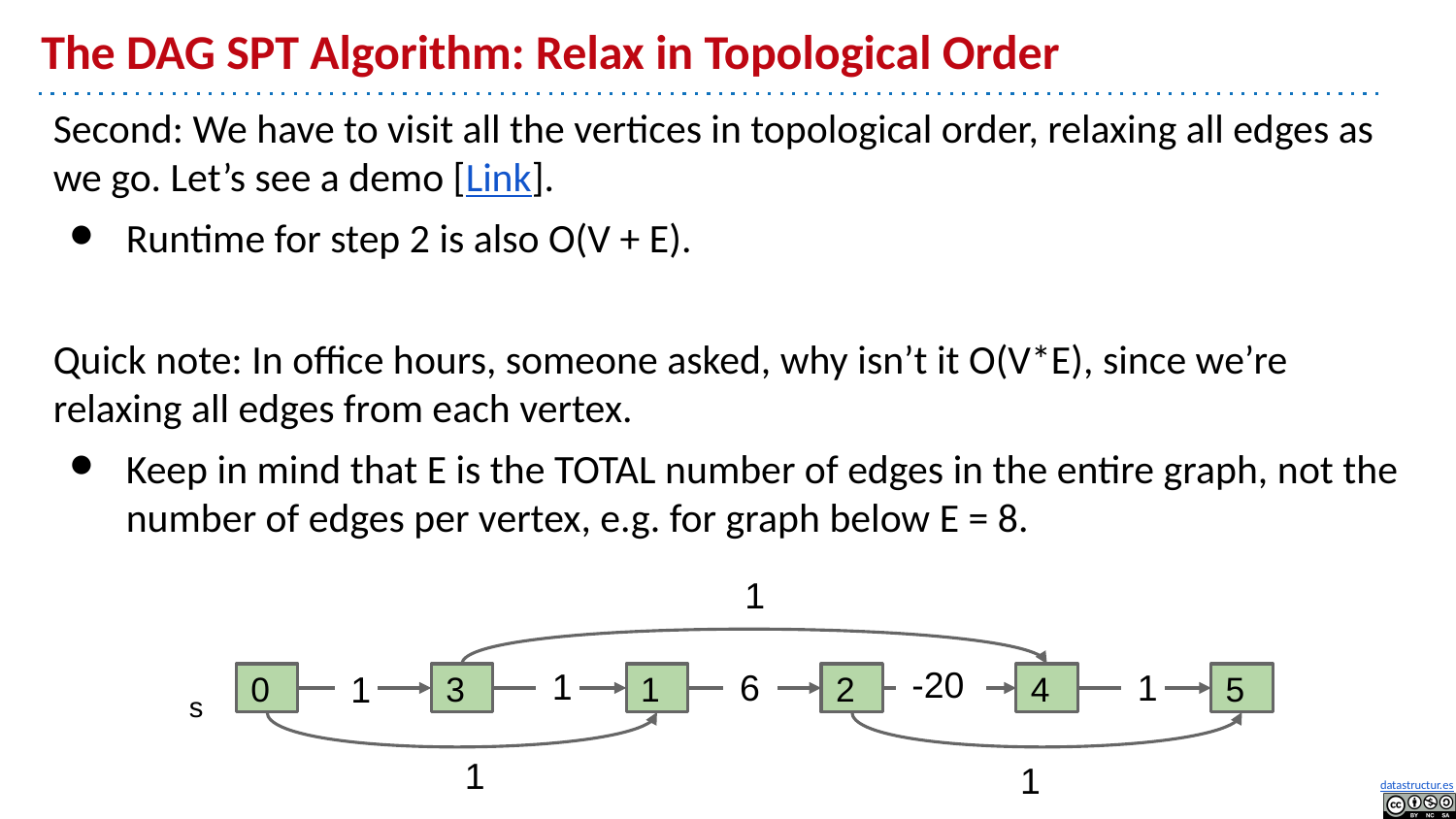

# The DAG SPT Algorithm: Relax in Topological Order
Second: We have to visit all the vertices in topological order, relaxing all edges as we go. Let’s see a demo [Link].
Runtime for step 2 is also O(V + E).

Quick note: In office hours, someone asked, why isn’t it O(V*E), since we’re relaxing all edges from each vertex.
Keep in mind that E is the TOTAL number of edges in the entire graph, not the number of edges per vertex, e.g. for graph below E = 8.
1
-20
0
3
1
2
4
5
1
1
6
1
s
1
1